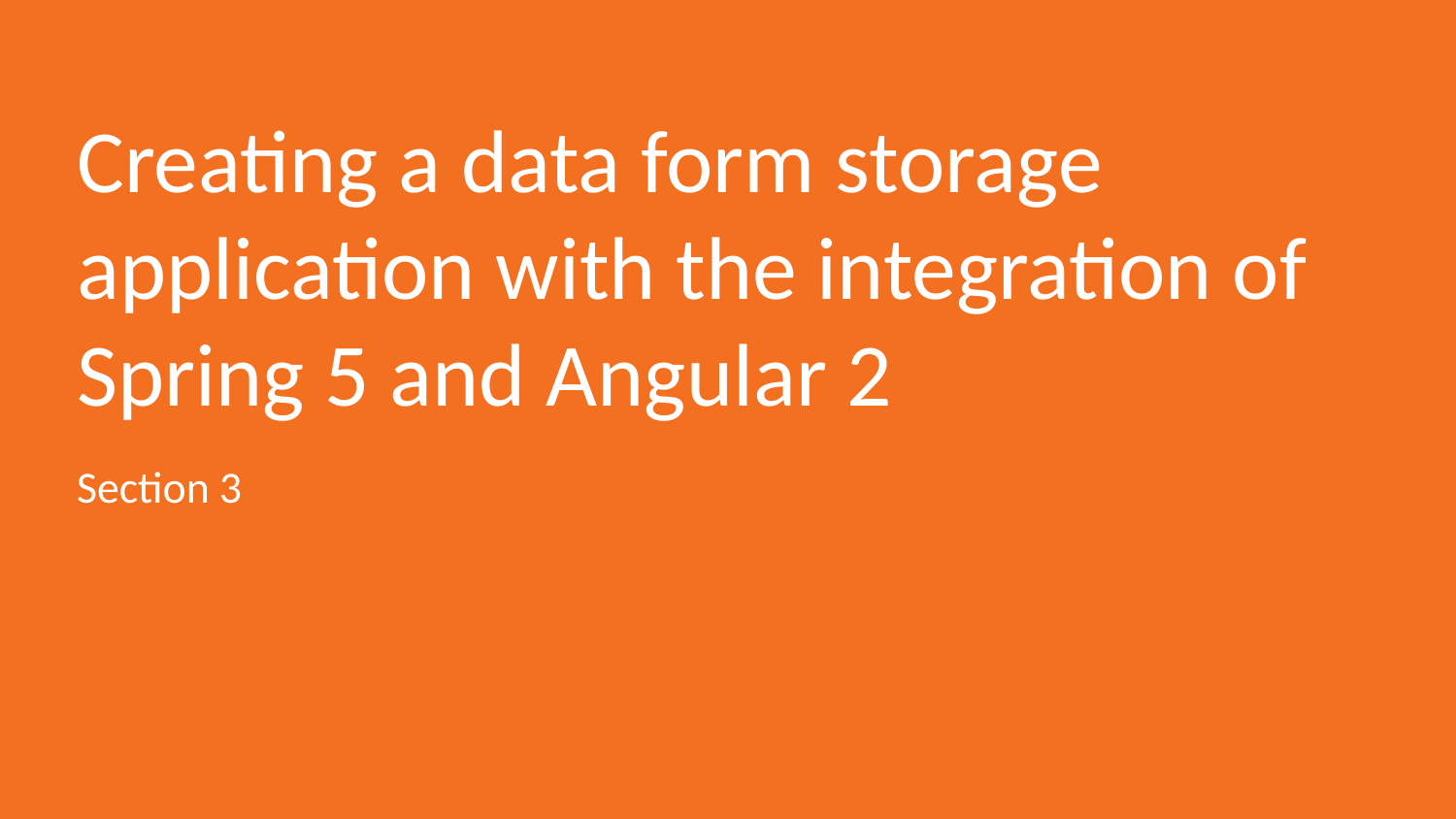

# Creating a data form storage application with the integration of Spring 5 and Angular 2
Section 3